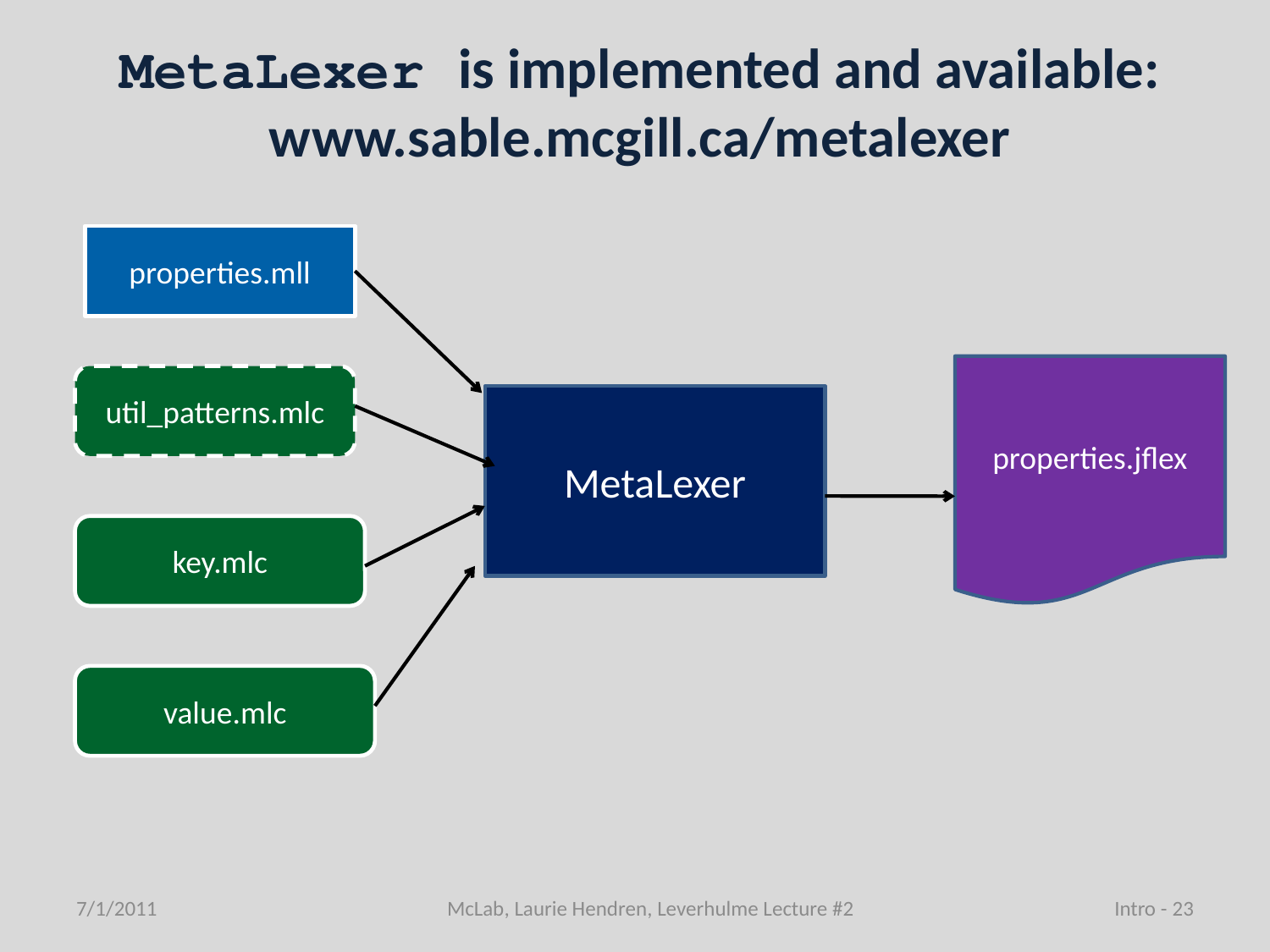

MetaLexer is implemented and available:
www.sable.mcgill.ca/metalexer
properties.mll
properties.jflex
util_patterns.mlc
MetaLexer
key.mlc
value.mlc
7/1/2011
McLab, Laurie Hendren, Leverhulme Lecture #2
23